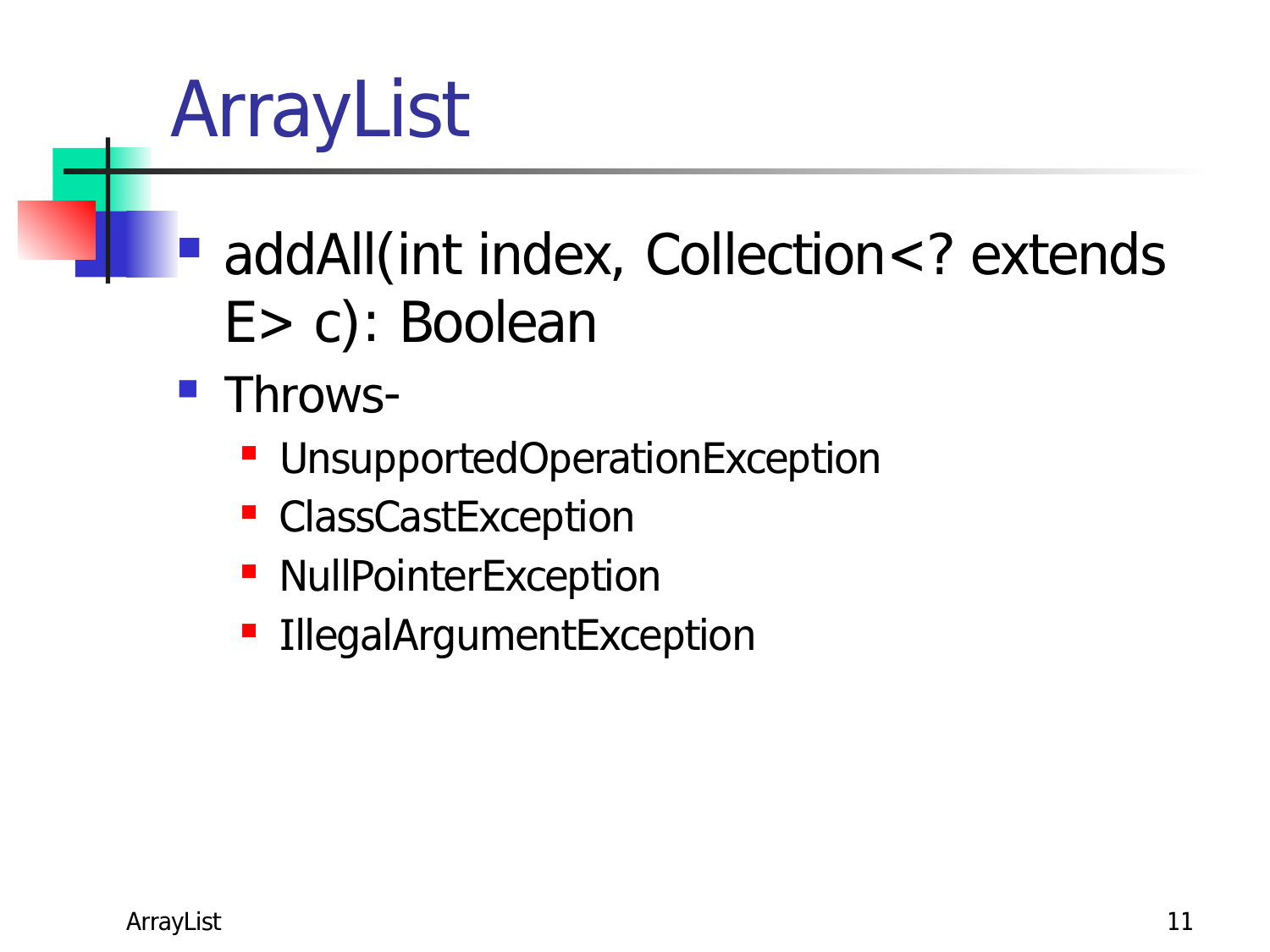

# ArrayList
addAll(int index, Collection<? extends E> c): Boolean
Throws-
UnsupportedOperationException
ClassCastException
NullPointerException
IllegalArgumentException
 ArrayList
11